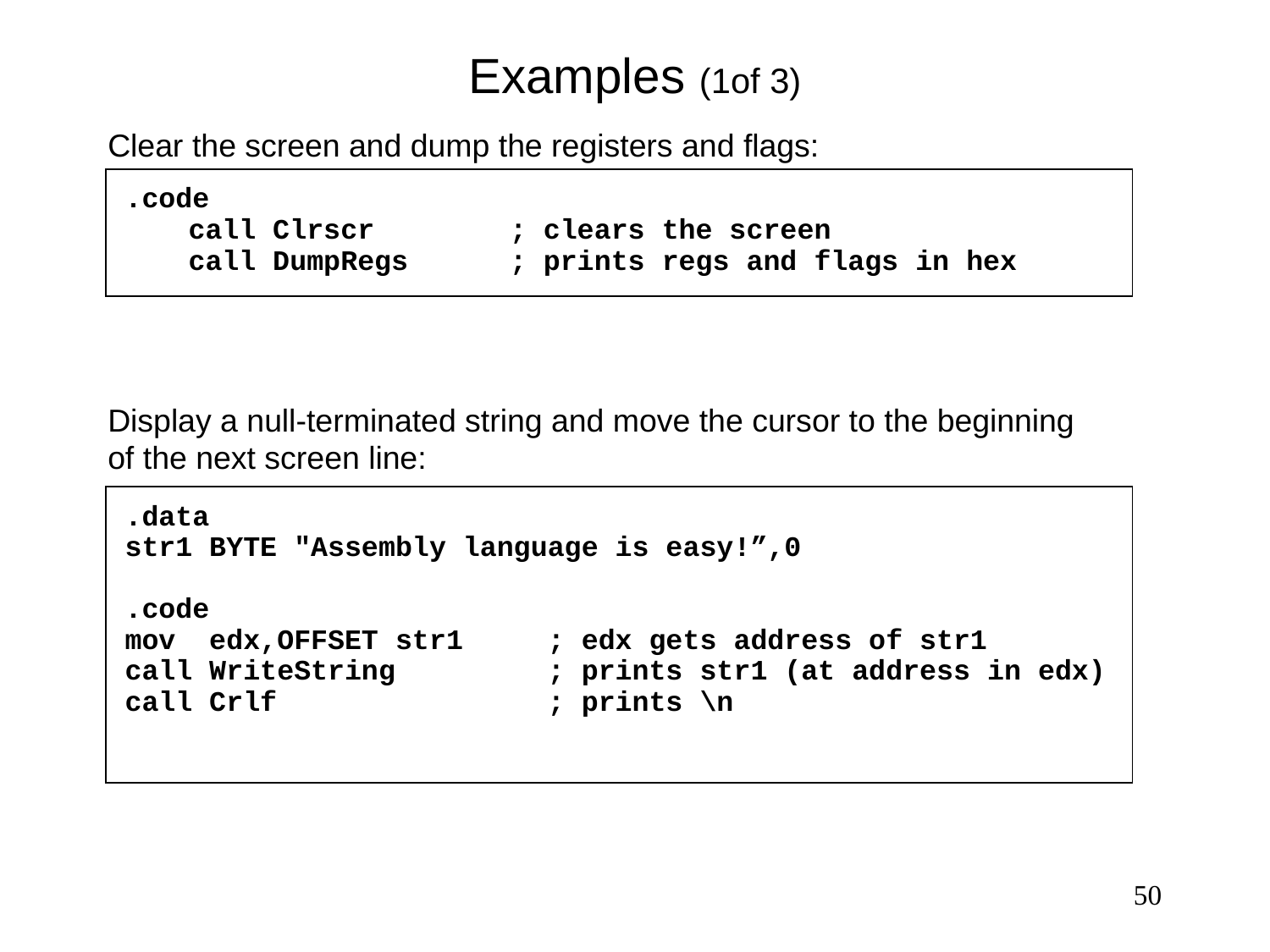

# Examples (1of 3)
Clear the screen and dump the registers and flags:
.code
	call Clrscr        ; clears the screen
	call DumpRegs      ; prints regs and flags in hex
Display a null-terminated string and move the cursor to the beginning of the next screen line:
.data
str1 BYTE "Assembly language is easy!”,0

.code
mov  edx,OFFSET str1     ; edx gets address of str1
call WriteString         ; prints str1 (at address in edx)
call Crlf                ; prints \n
50